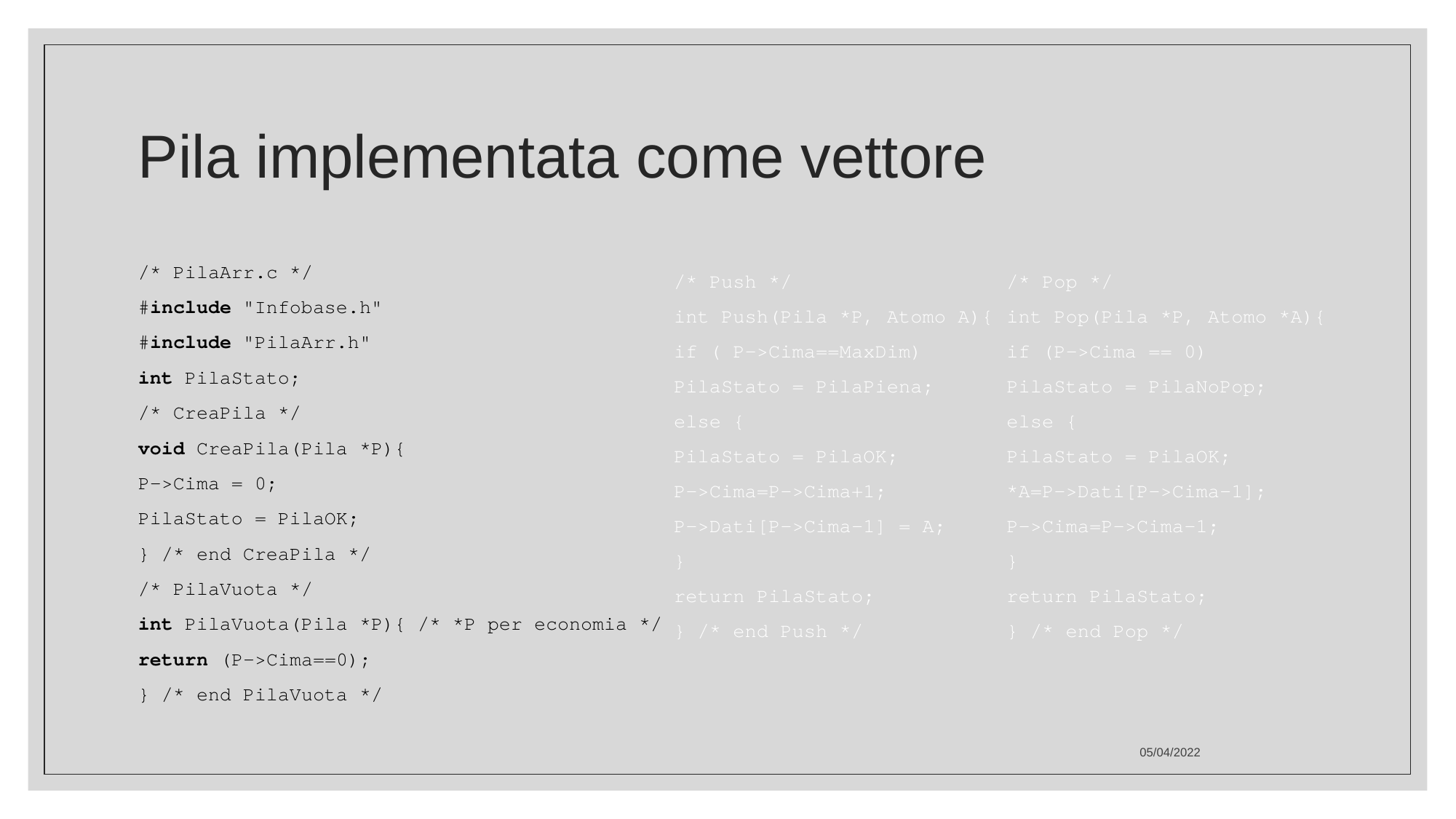

# Pila implementata come vettore
/* PilaArr.c */
#include "Infobase.h"
#include "PilaArr.h"
int PilaStato;
/* CreaPila */
void CreaPila(Pila *P){
P->Cima = 0;
PilaStato = PilaOK;
} /* end CreaPila */
/* PilaVuota */
int PilaVuota(Pila *P){ /* *P per economia */
return (P->Cima==0);
} /* end PilaVuota */

/* Push */
int Push(Pila *P, Atomo A){
if ( P->Cima==MaxDim)
PilaStato = PilaPiena;
else {
PilaStato = PilaOK;
P->Cima=P->Cima+1;
P->Dati[P->Cima-1] = A;
}
return PilaStato;
} /* end Push */
/* Pop */
int Pop(Pila *P, Atomo *A){
if (P->Cima == 0)
PilaStato = PilaNoPop;
else {
PilaStato = PilaOK;
*A=P->Dati[P->Cima-1];
P->Cima=P->Cima-1;
}
return PilaStato;
} /* end Pop */

05/04/2022